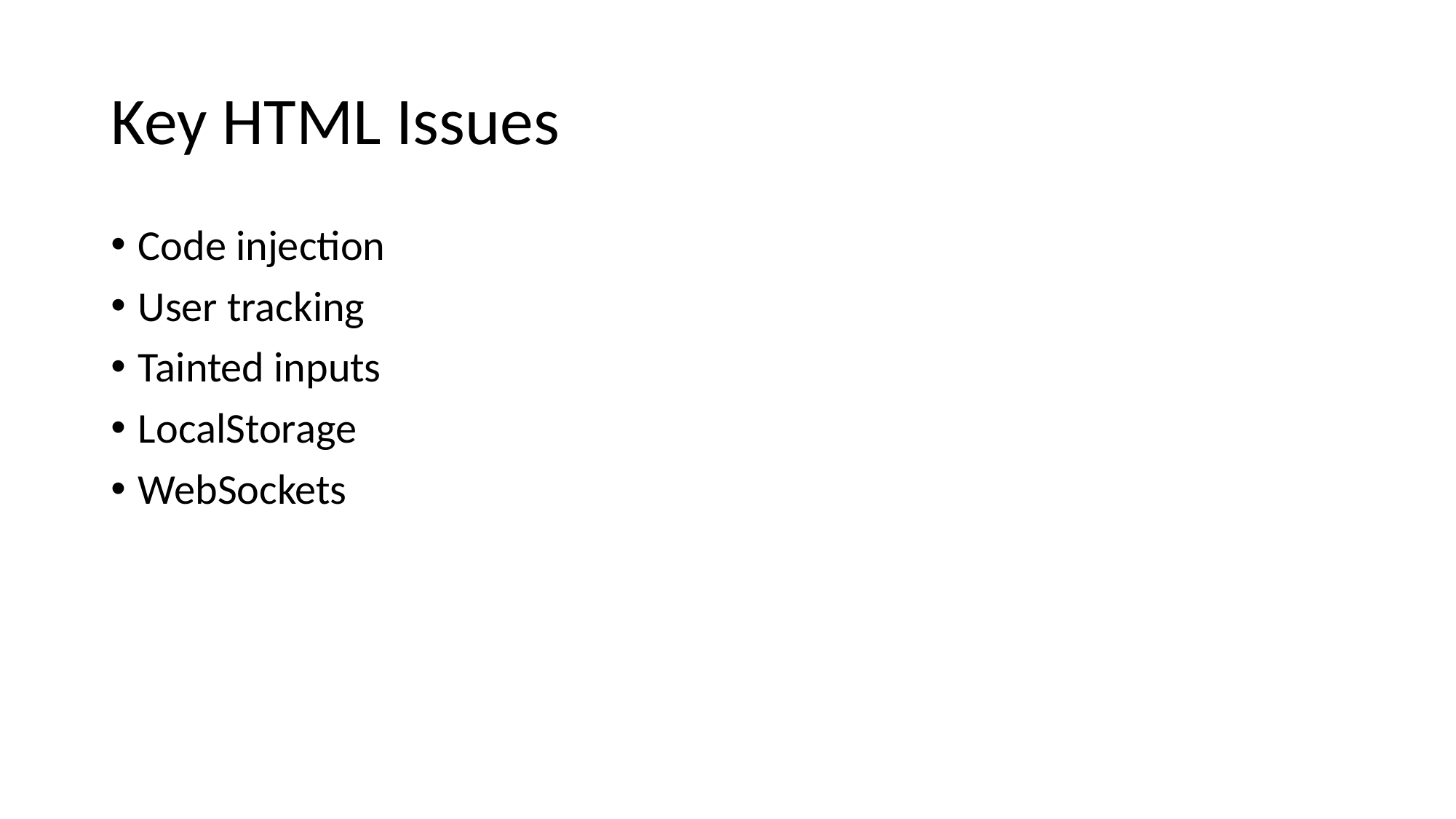

# Key HTML Issues
Code injection
User tracking
Tainted inputs
LocalStorage
WebSockets